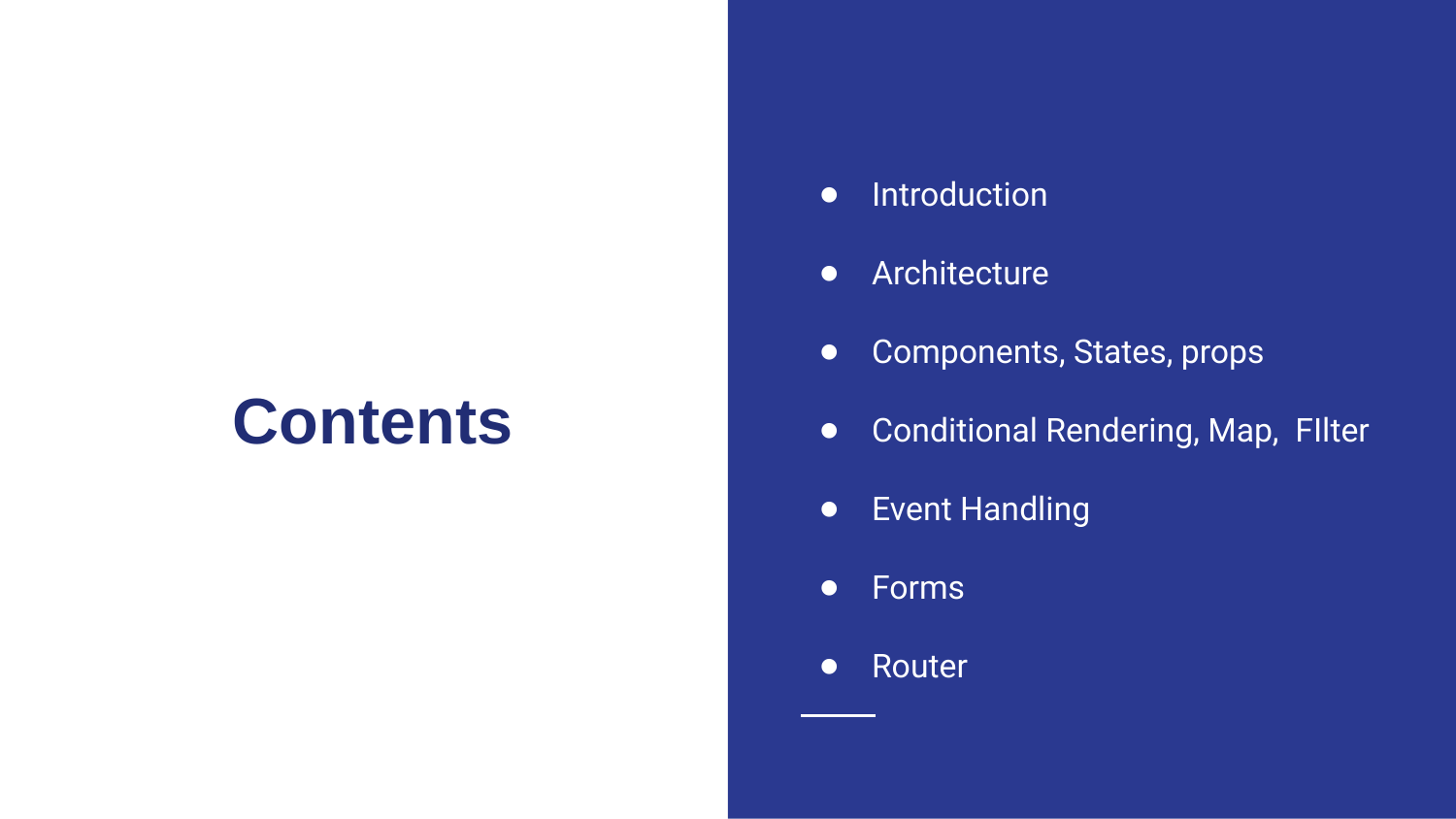

Introduction
Architecture
Components, States, props
Conditional Rendering, Map,  FIlter
Event Handling
Forms
Router
Contents